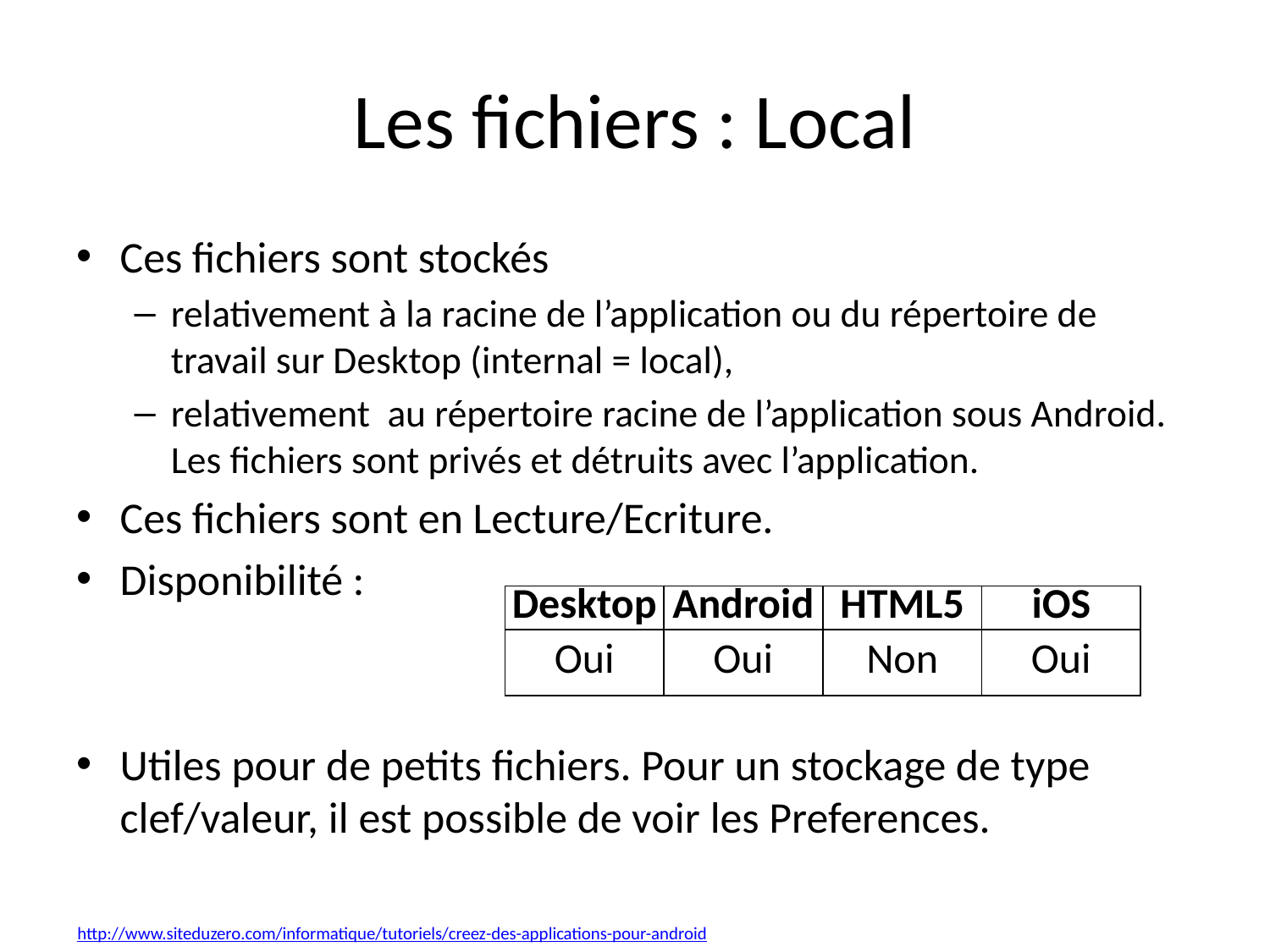

# Les fichiers : Local
Ces fichiers sont stockés
relativement à la racine de l’application ou du répertoire de travail sur Desktop (internal = local),
relativement  au répertoire racine de l’application sous Android. Les fichiers sont privés et détruits avec l’application.
Ces fichiers sont en Lecture/Ecriture.
Disponibilité :

Utiles pour de petits fichiers. Pour un stockage de type clef/valeur, il est possible de voir les Preferences.
| Desktop | Android | HTML5 | iOS |
| --- | --- | --- | --- |
| Oui | Oui | Non | Oui |